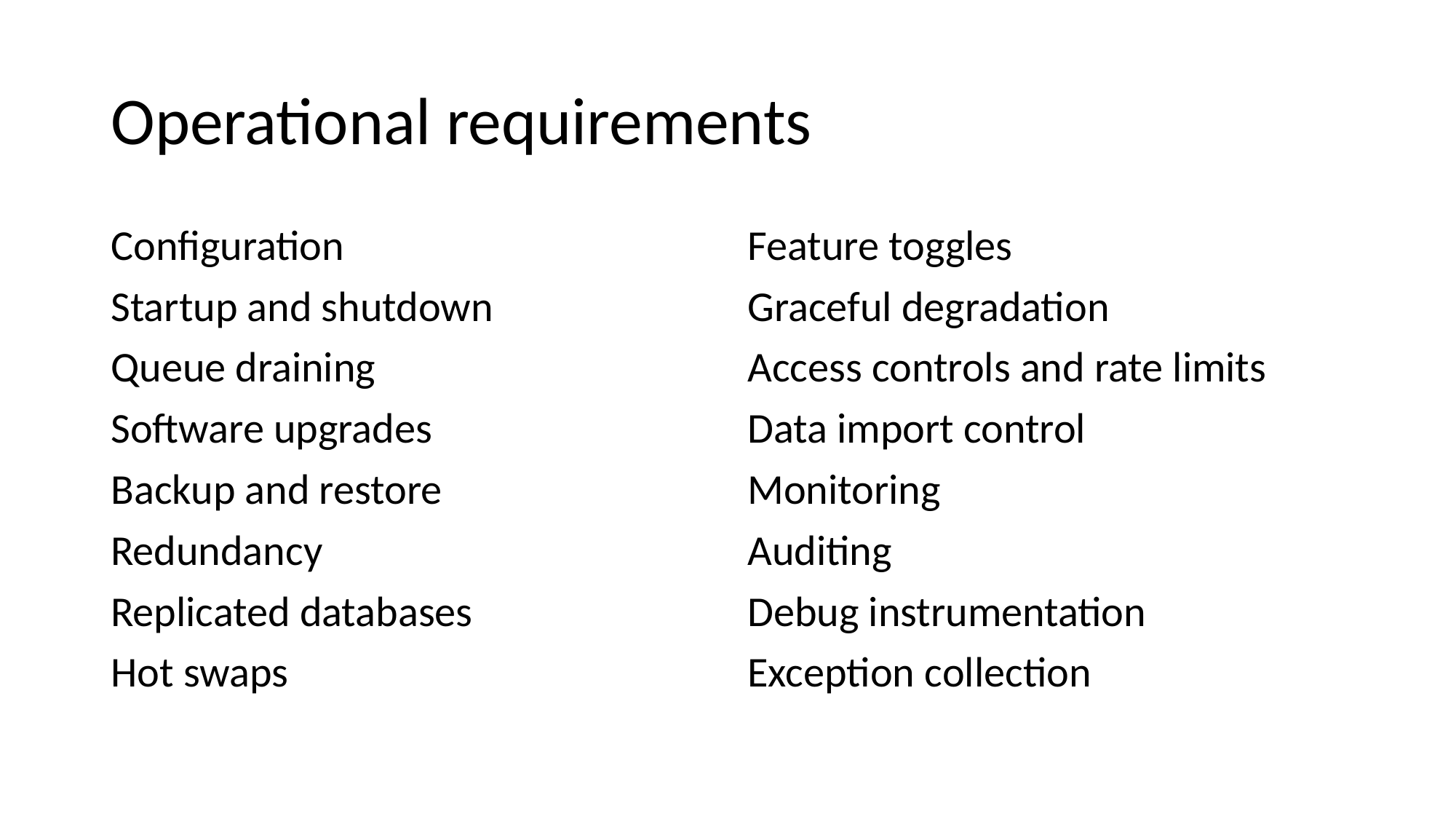

# Operational requirements
Configuration
Startup and shutdown
Queue draining
Software upgrades
Backup and restore
Redundancy
Replicated databases
Hot swaps
Feature toggles
Graceful degradation
Access controls and rate limits
Data import control
Monitoring
Auditing
Debug instrumentation
Exception collection